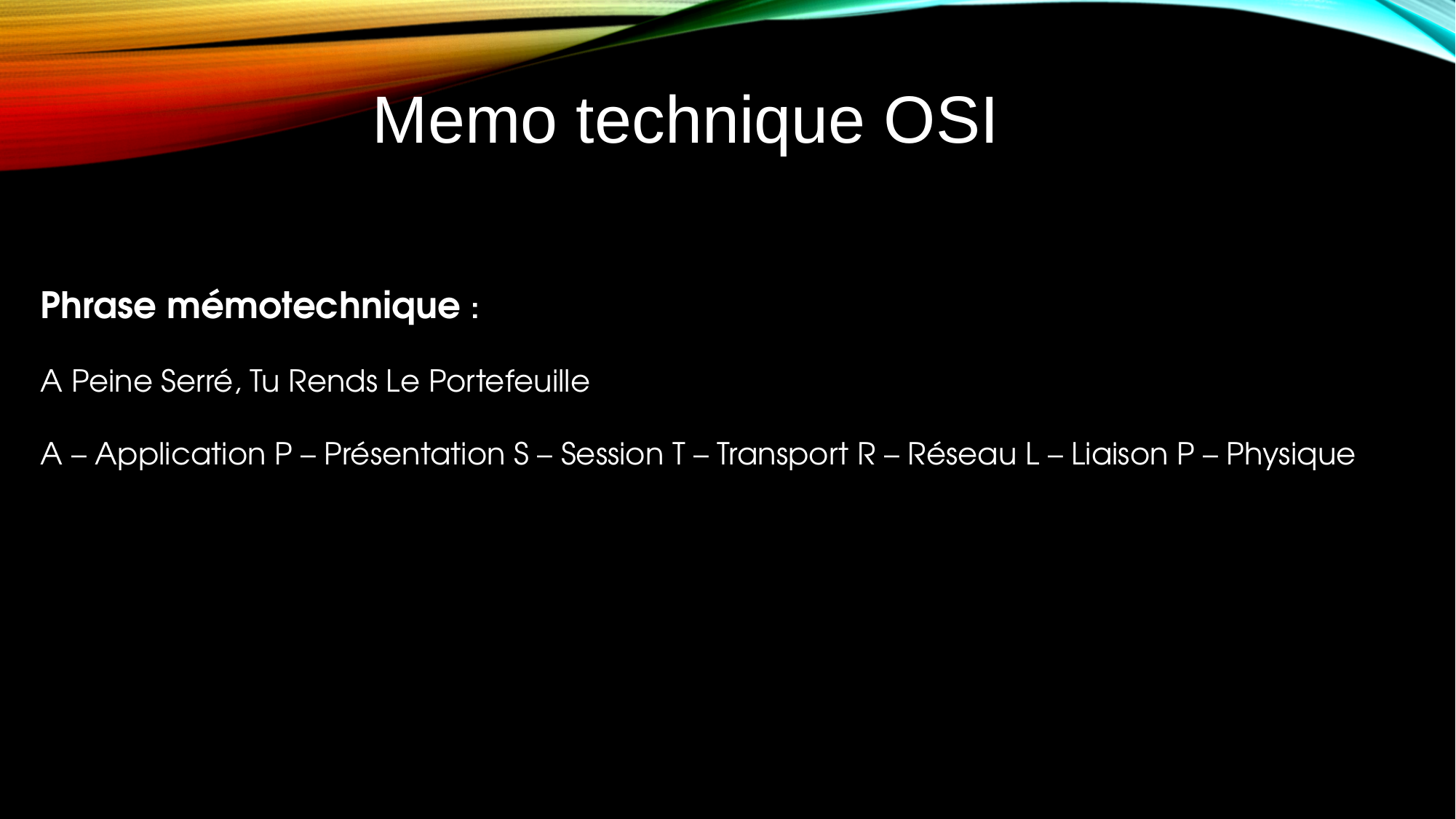

Memo technique OSI
Phrase mémotechnique :

A Peine Serré, Tu Rends Le Portefeuille

A – Application P – Présentation S – Session T – Transport R – Réseau L – Liaison P – Physique